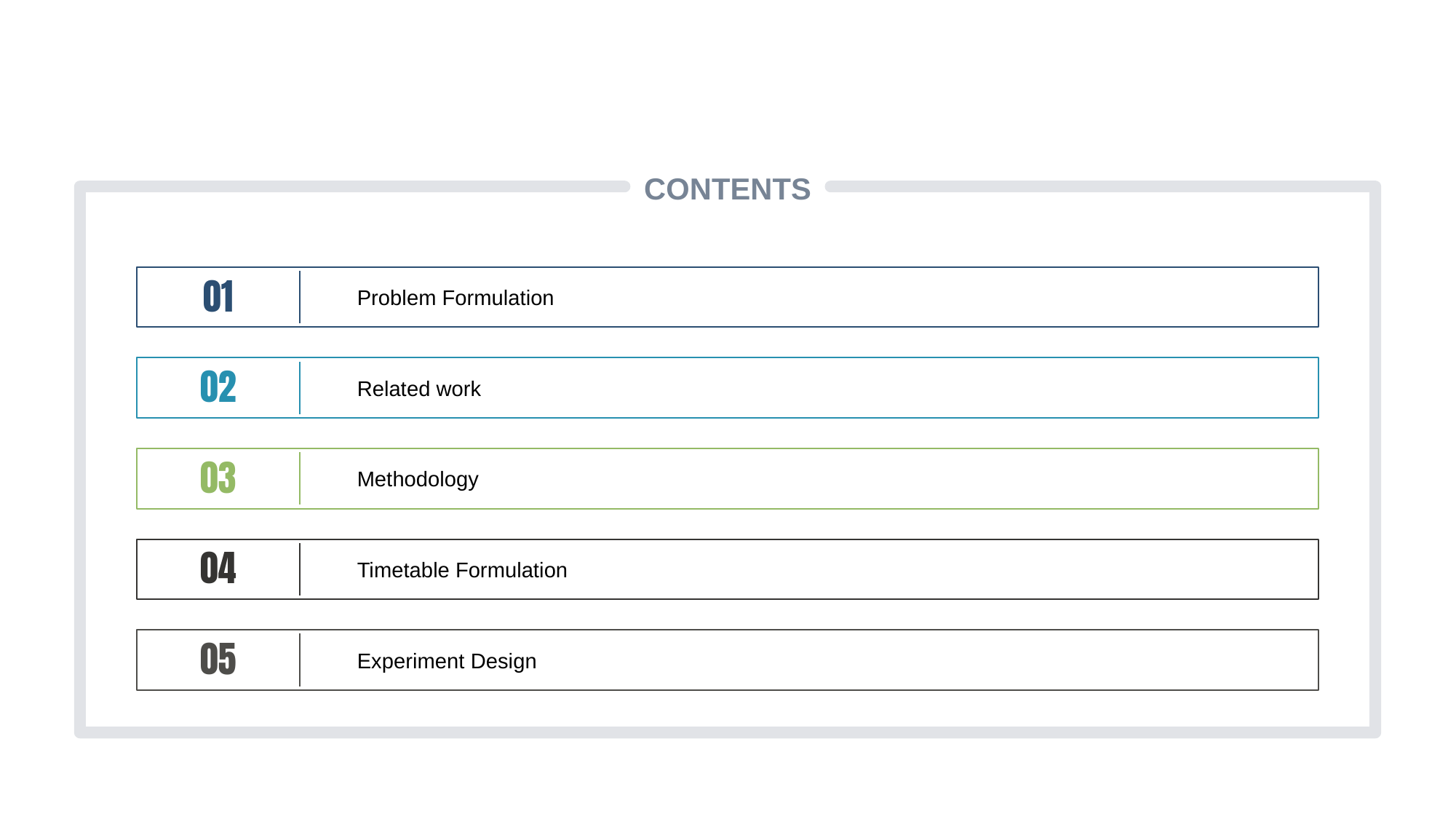

CONTENTS

01
Problem Formulation

02
Related work
03
Methodology

04
Timetable Formulation

05
Experiment Design